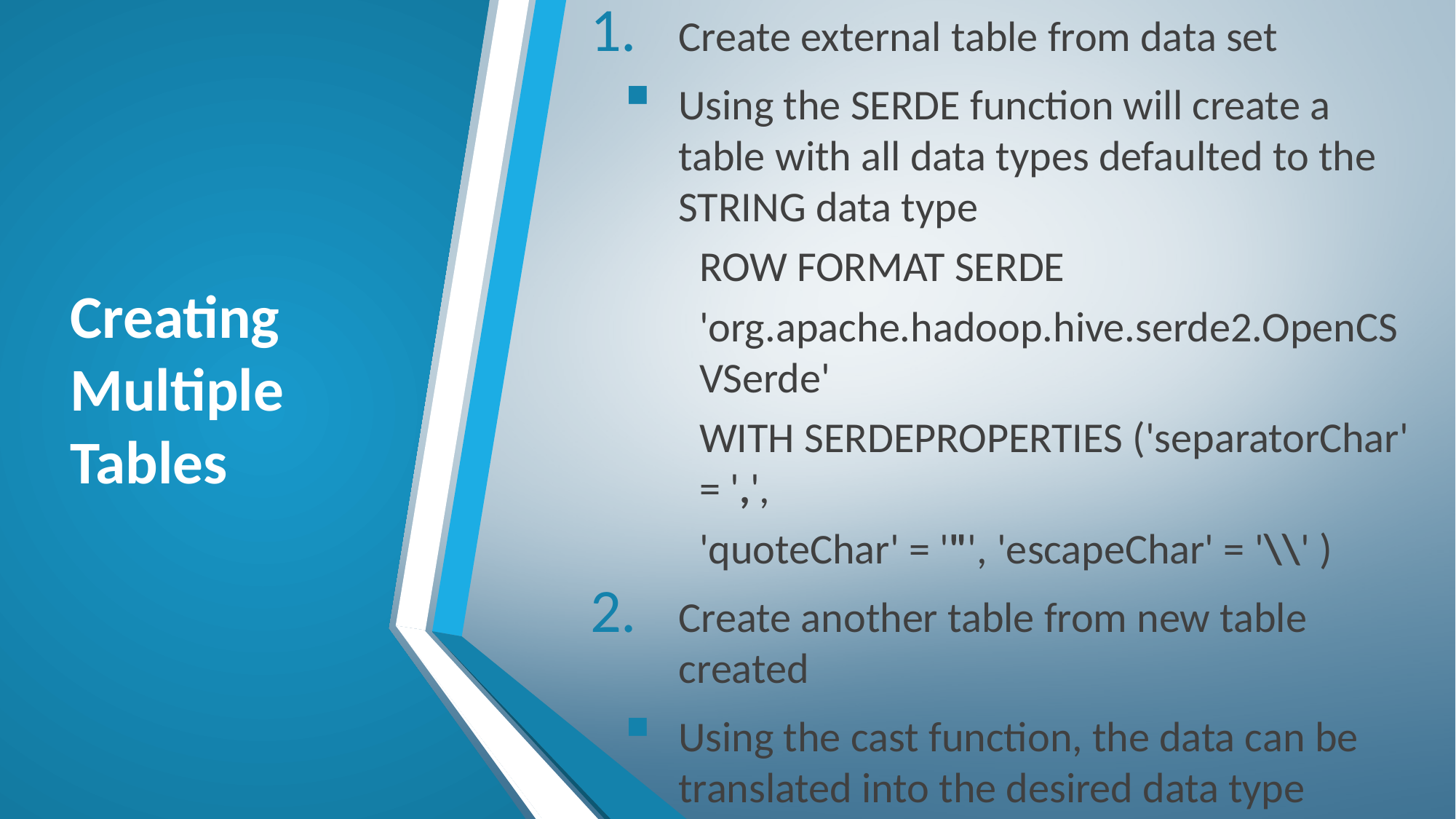

# Creating Multiple Tables
Create external table from data set
Using the SERDE function will create a table with all data types defaulted to the STRING data type
ROW FORMAT SERDE
'org.apache.hadoop.hive.serde2.OpenCSVSerde'
WITH SERDEPROPERTIES ('separatorChar' = ',',
'quoteChar' = '"', 'escapeChar' = '\\' )
Create another table from new table created
Using the cast function, the data can be translated into the desired data type